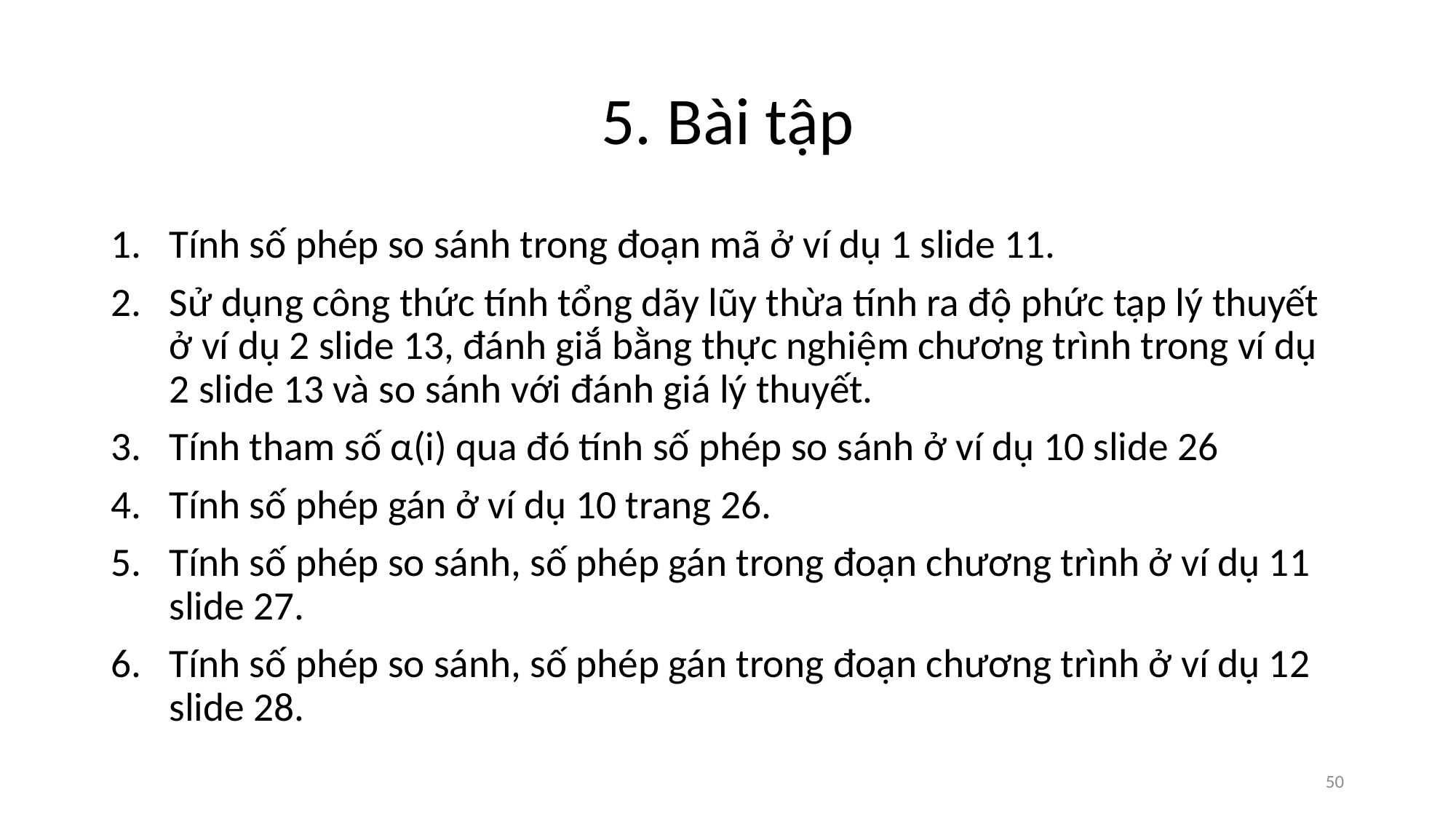

# 5. Bài tập
Tính số phép so sánh trong đoạn mã ở ví dụ 1 slide 11.
Sử dụng công thức tính tổng dãy lũy thừa tính ra độ phức tạp lý thuyết ở ví dụ 2 slide 13, đánh giắ bằng thực nghiệm chương trình trong ví dụ 2 slide 13 và so sánh với đánh giá lý thuyết.
Tính tham số α(i) qua đó tính số phép so sánh ở ví dụ 10 slide 26
Tính số phép gán ở ví dụ 10 trang 26.
Tính số phép so sánh, số phép gán trong đoạn chương trình ở ví dụ 11 slide 27.
Tính số phép so sánh, số phép gán trong đoạn chương trình ở ví dụ 12 slide 28.

50